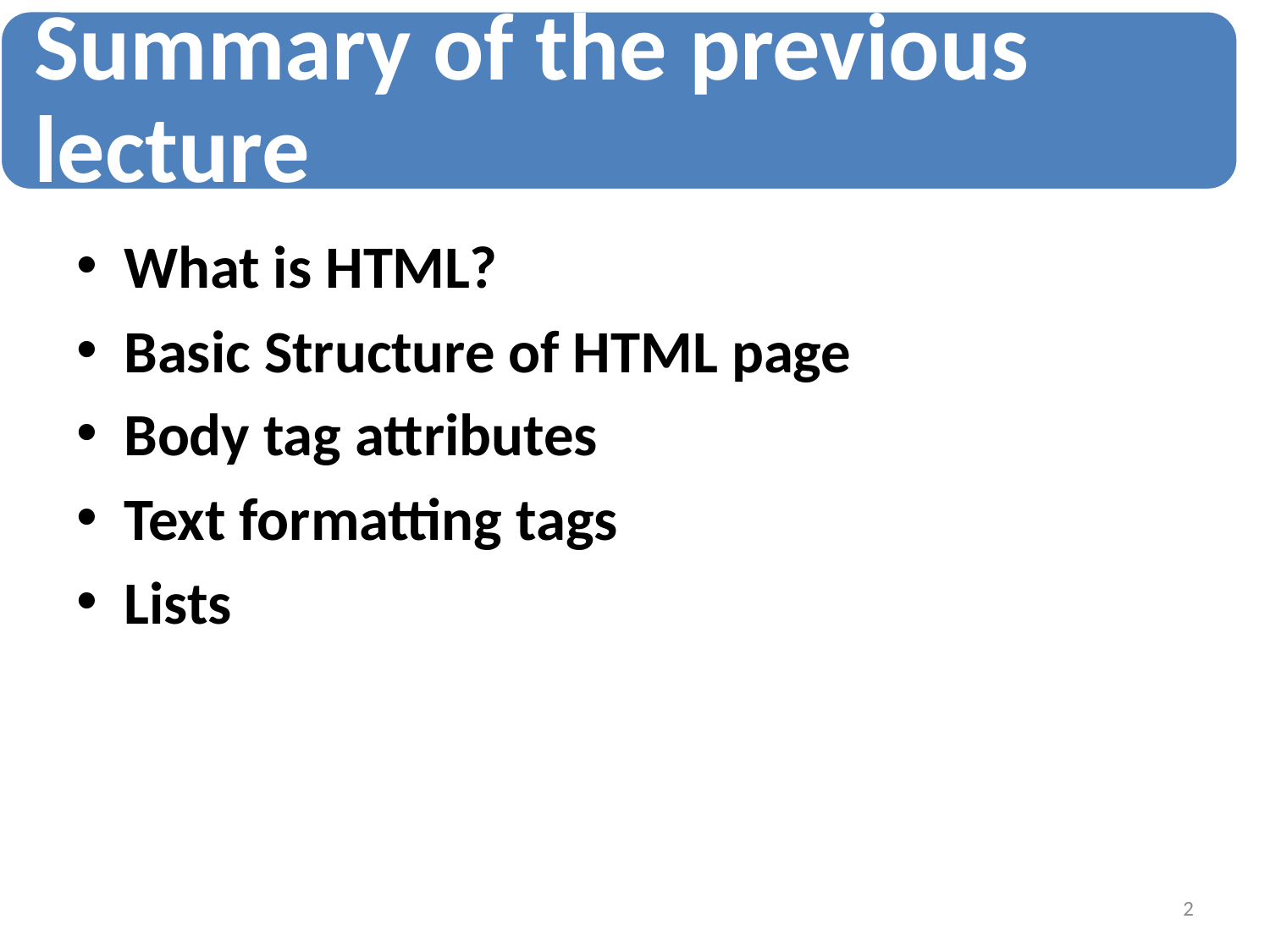

Summary of the previous lecture
What is HTML?
Basic Structure of HTML page
Body tag attributes
Text formatting tags
Lists

2